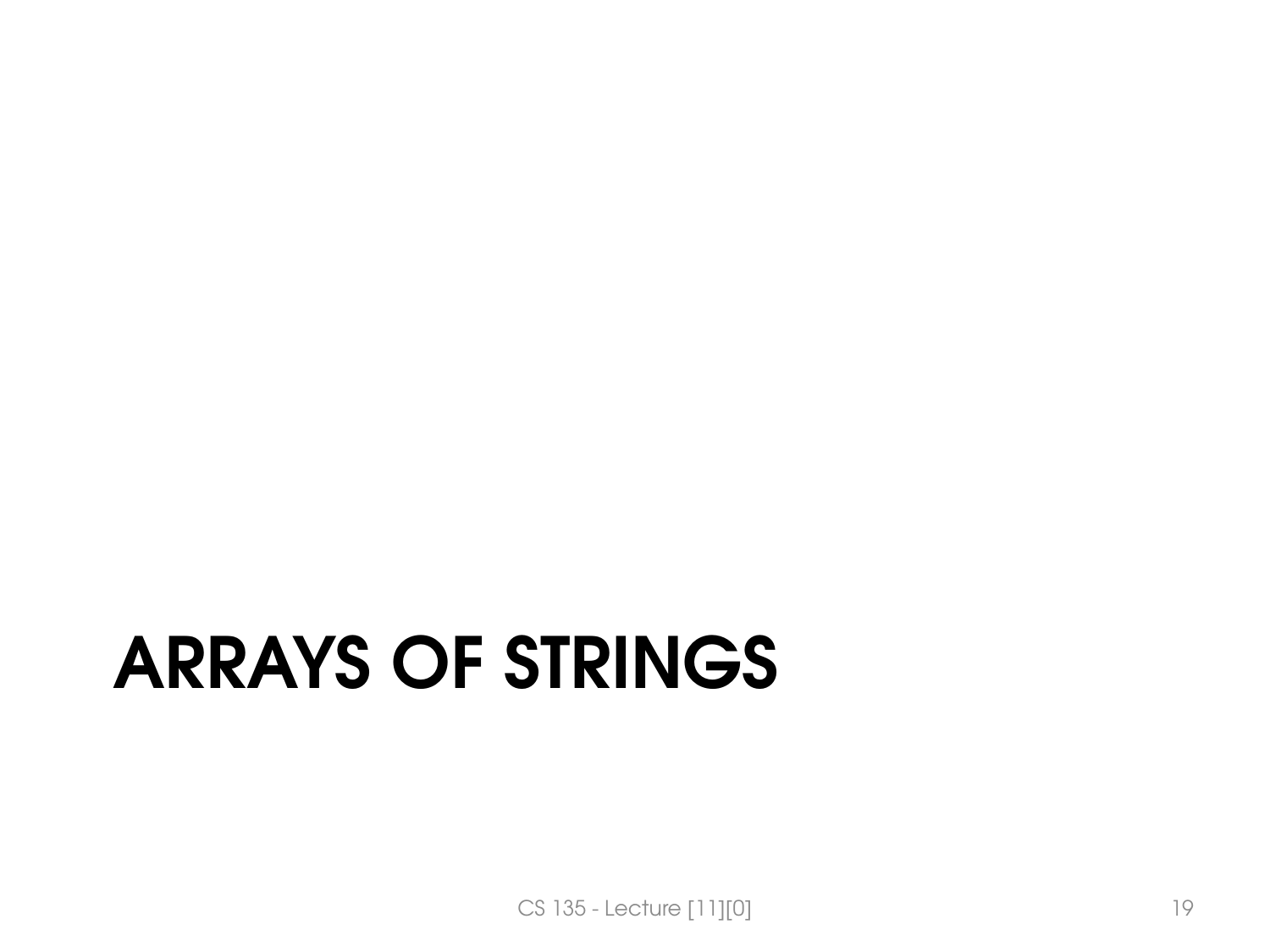

# Arrays of strings
CS 135 - Lecture [11][0]
19